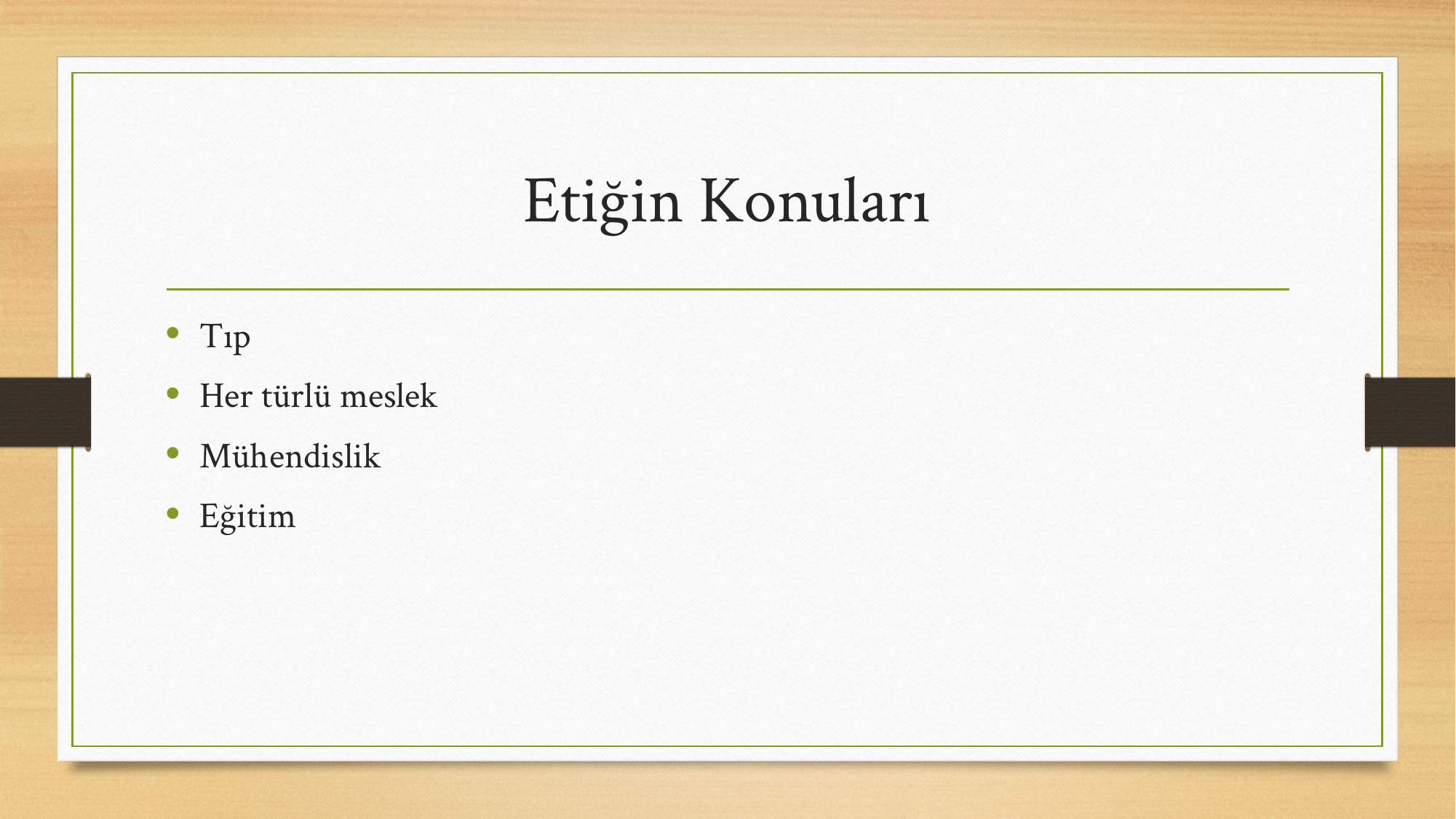

# Etiğin Konuları
Tıp
Her türlü meslek
Mühendislik
Eğitim